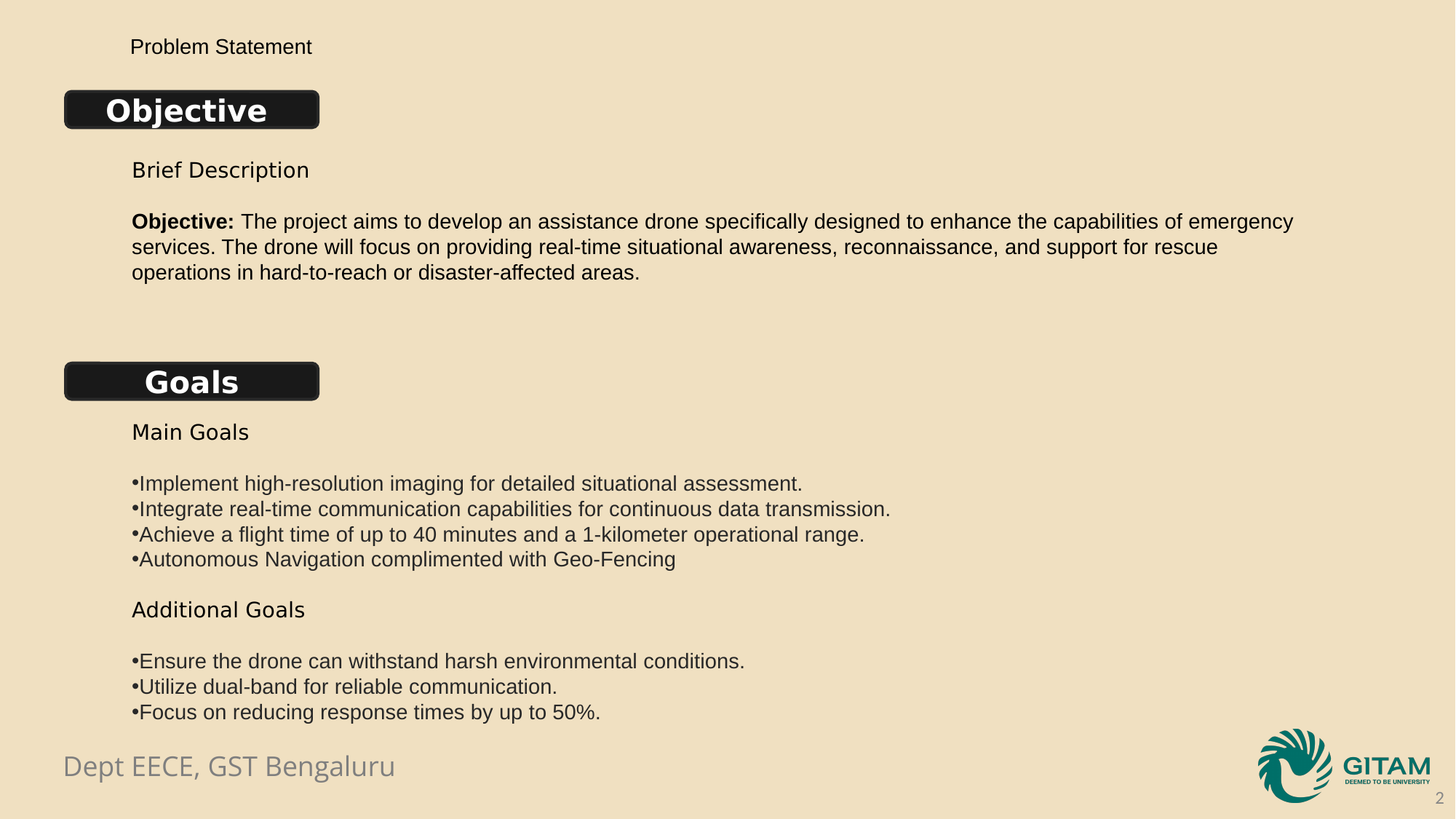

Problem Statement
Objective
Brief Description

Objective: The project aims to develop an assistance drone specifically designed to enhance the capabilities of emergency services. The drone will focus on providing real-time situational awareness, reconnaissance, and support for rescue operations in hard-to-reach or disaster-affected areas.

Goals
Main Goals

Implement high-resolution imaging for detailed situational assessment.
Integrate real-time communication capabilities for continuous data transmission.
Achieve a flight time of up to 40 minutes and a 1-kilometer operational range.
Autonomous Navigation complimented with Geo-Fencing

Additional Goals

Ensure the drone can withstand harsh environmental conditions.
Utilize dual-band for reliable communication.
Focus on reducing response times by up to 50%.

2